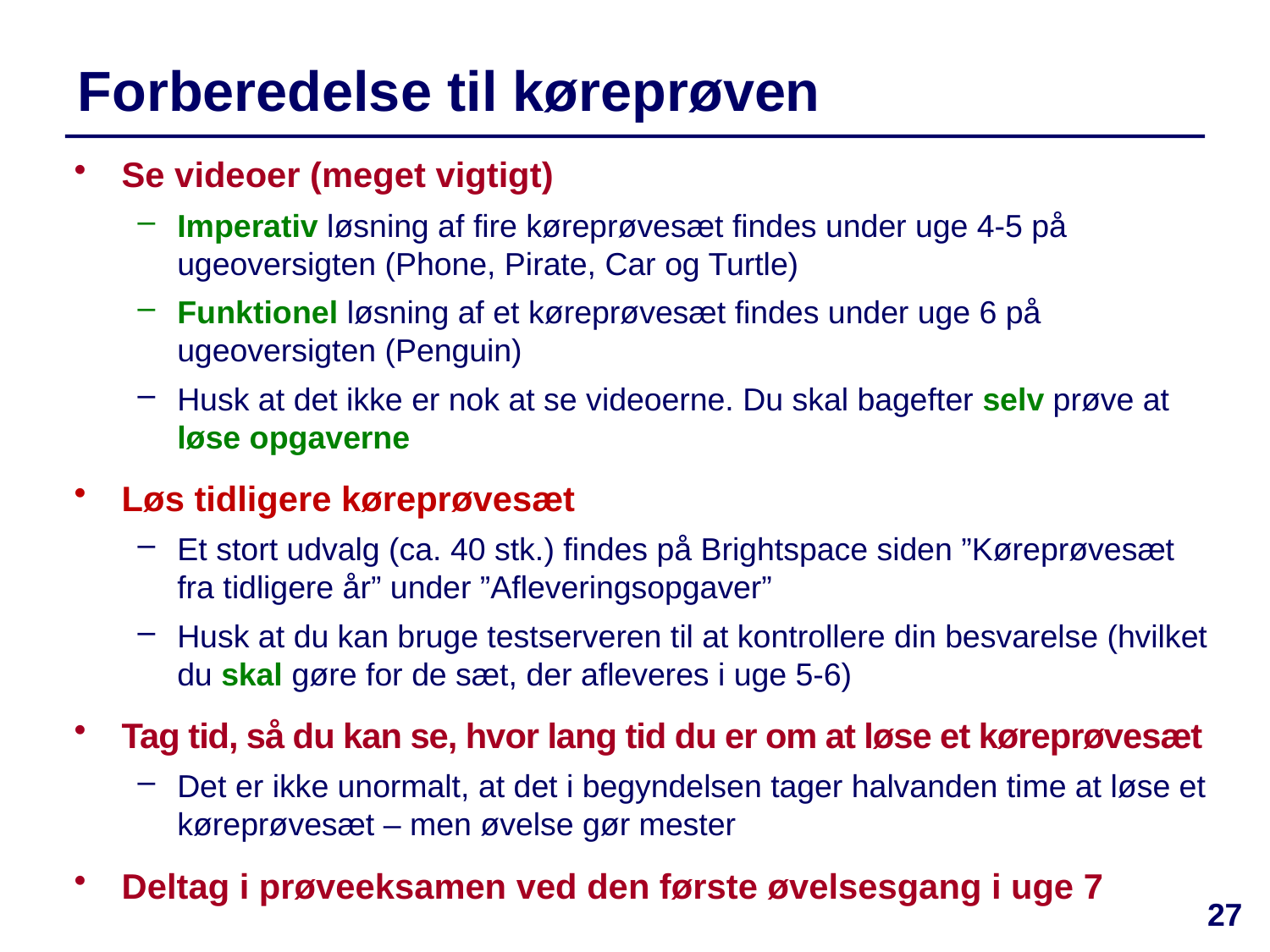

# Forberedelse til køreprøven
Se videoer (meget vigtigt)
Imperativ løsning af fire køreprøvesæt findes under uge 4-5 på ugeoversigten (Phone, Pirate, Car og Turtle)
Funktionel løsning af et køreprøvesæt findes under uge 6 på ugeoversigten (Penguin)
Husk at det ikke er nok at se videoerne. Du skal bagefter selv prøve at løse opgaverne
Løs tidligere køreprøvesæt
Et stort udvalg (ca. 40 stk.) findes på Brightspace siden ”Køreprøvesæt fra tidligere år” under ”Afleveringsopgaver”
Husk at du kan bruge testserveren til at kontrollere din besvarelse (hvilket du skal gøre for de sæt, der afleveres i uge 5-6)
Tag tid, så du kan se, hvor lang tid du er om at løse et køreprøvesæt
Det er ikke unormalt, at det i begyndelsen tager halvanden time at løse et køreprøvesæt – men øvelse gør mester
Deltag i prøveeksamen ved den første øvelsesgang i uge 7
27